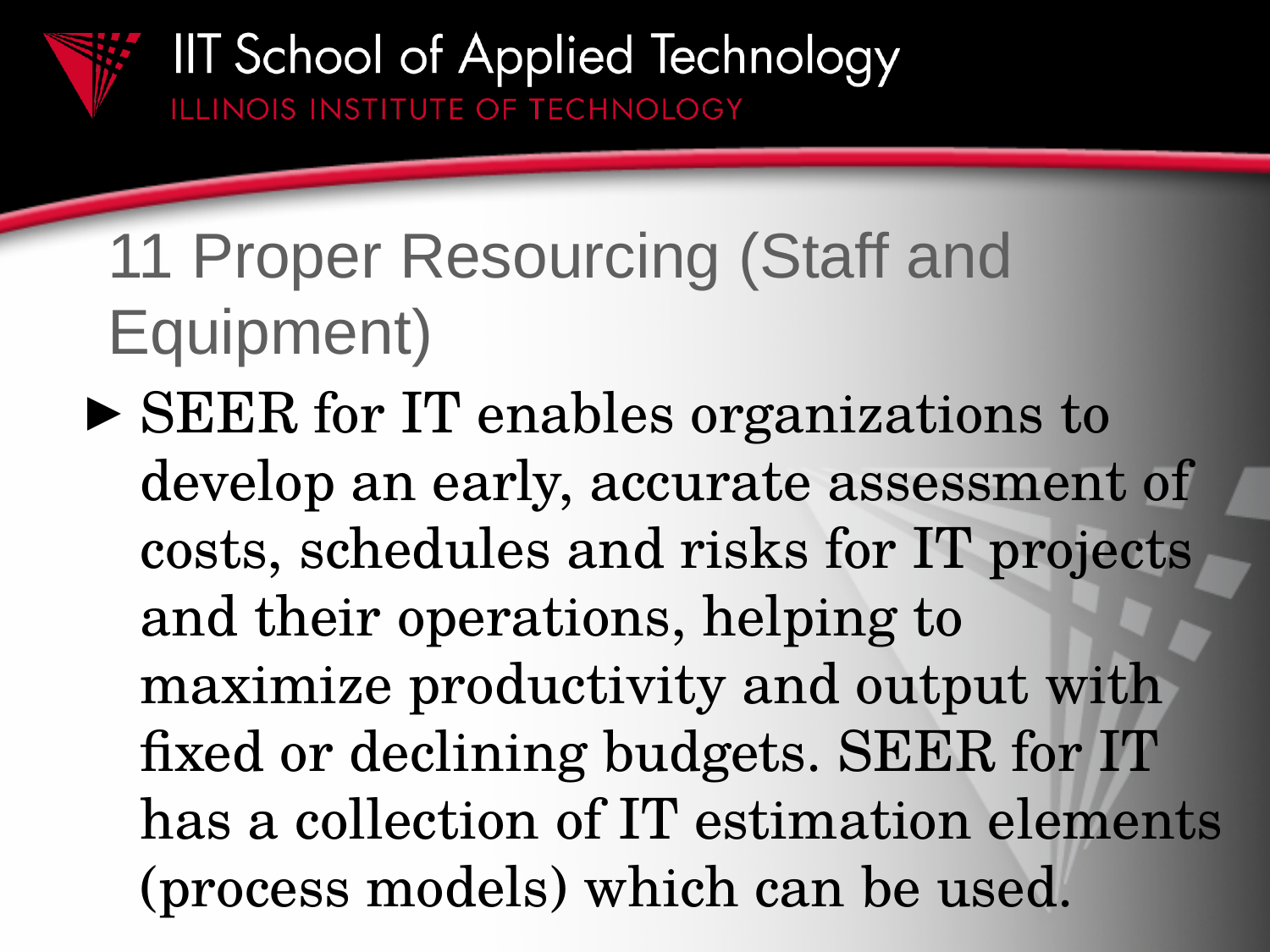

# 11 Proper Resourcing (Staff and Equipment)
SEER for IT enables organizations to develop an early, accurate assessment of costs, schedules and risks for IT projects and their operations, helping to maximize productivity and output with fixed or declining budgets. SEER for IT has a collection of IT estimation elements (process models) which can be used.